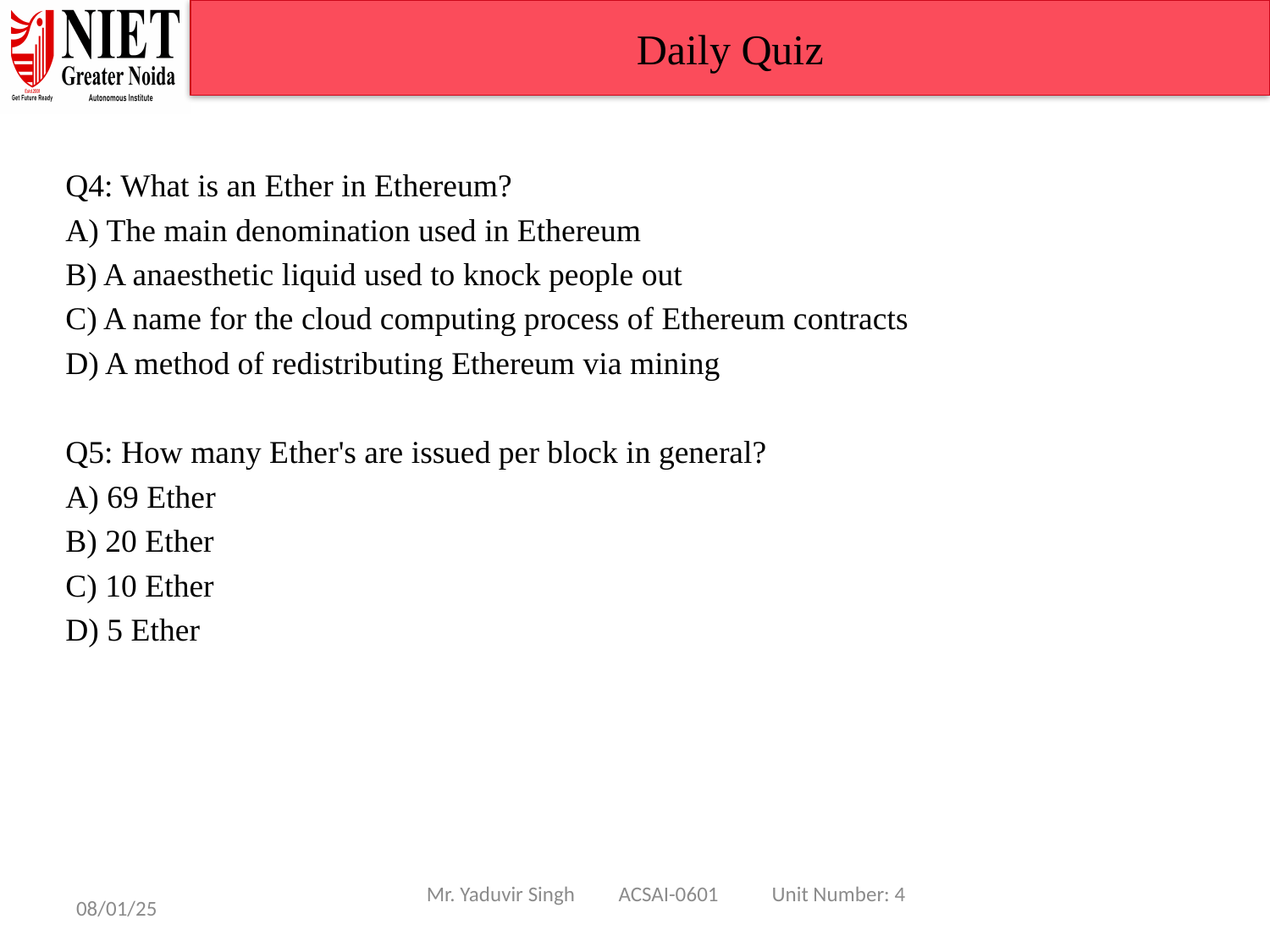

Daily Quiz
Q4: What is an Ether in Ethereum?
A) The main denomination used in Ethereum
B) A anaesthetic liquid used to knock people out
C) A name for the cloud computing process of Ethereum contracts
D) A method of redistributing Ethereum via mining

Q5: How many Ether's are issued per block in general?
A) 69 Ether
B) 20 Ether
C) 10 Ether
D) 5 Ether

Mr. Yaduvir Singh         ACSAI-0601           Unit Number: 4
08/01/25